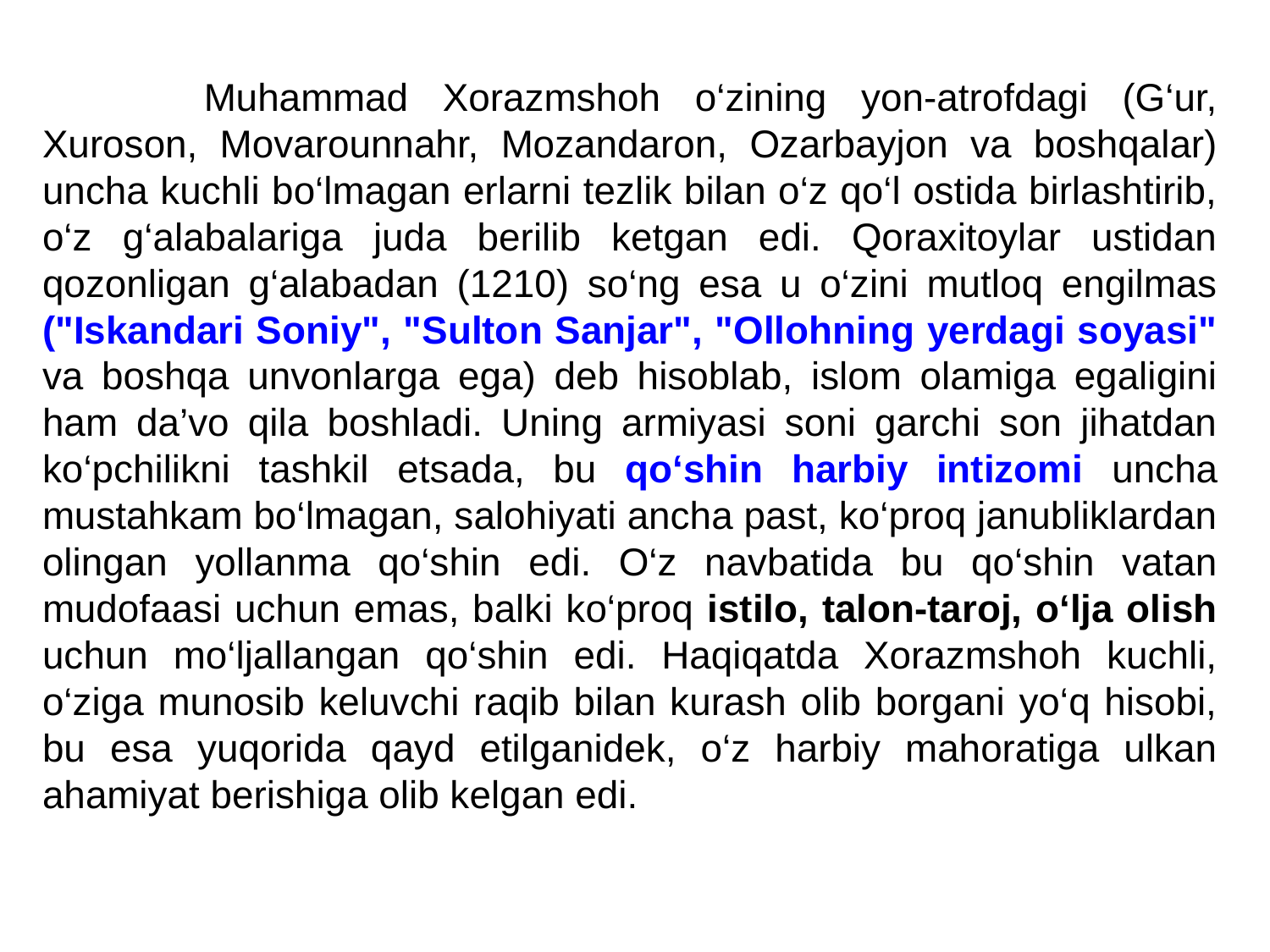

Muhammad Xorazmshoh o‘zining yon-atrofdagi (G‘ur, Xuroson, Movarounnahr, Mozandaron, Ozarbayjon va boshqalar) uncha kuchli bo‘lmagan erlarni tezlik bilan o‘z qo‘l ostida birlashtirib, o‘z g‘alabalariga juda berilib ketgan edi. Qoraxitoylar ustidan qozonligan g‘alabadan (1210) so‘ng esa u o‘zini mutloq engilmas ("Iskandari Soniy", "Sulton Sanjar", "Ollohning yerdagi soyasi" va boshqa unvonlarga ega) deb hisoblab, islom olamiga egaligini ham da’vo qila boshladi. Uning armiyasi soni garchi son jihatdan ko‘pchilikni tashkil etsada, bu qo‘shin harbiy intizomi uncha mustahkam bo‘lmagan, salohiyati ancha past, ko‘proq janubliklardan olingan yollanma qo‘shin edi. O‘z navbatida bu qo‘shin vatan mudofaasi uchun emas, balki ko‘proq istilo, talon-taroj, o‘lja olish uchun mo‘ljallangan qo‘shin edi. Haqiqatda Xorazmshoh kuchli, o‘ziga munosib keluvchi raqib bilan kurash olib borgani yo‘q hisobi, bu esa yuqorida qayd etilganidek, o‘z harbiy mahoratiga ulkan ahamiyat berishiga olib kelgan edi.